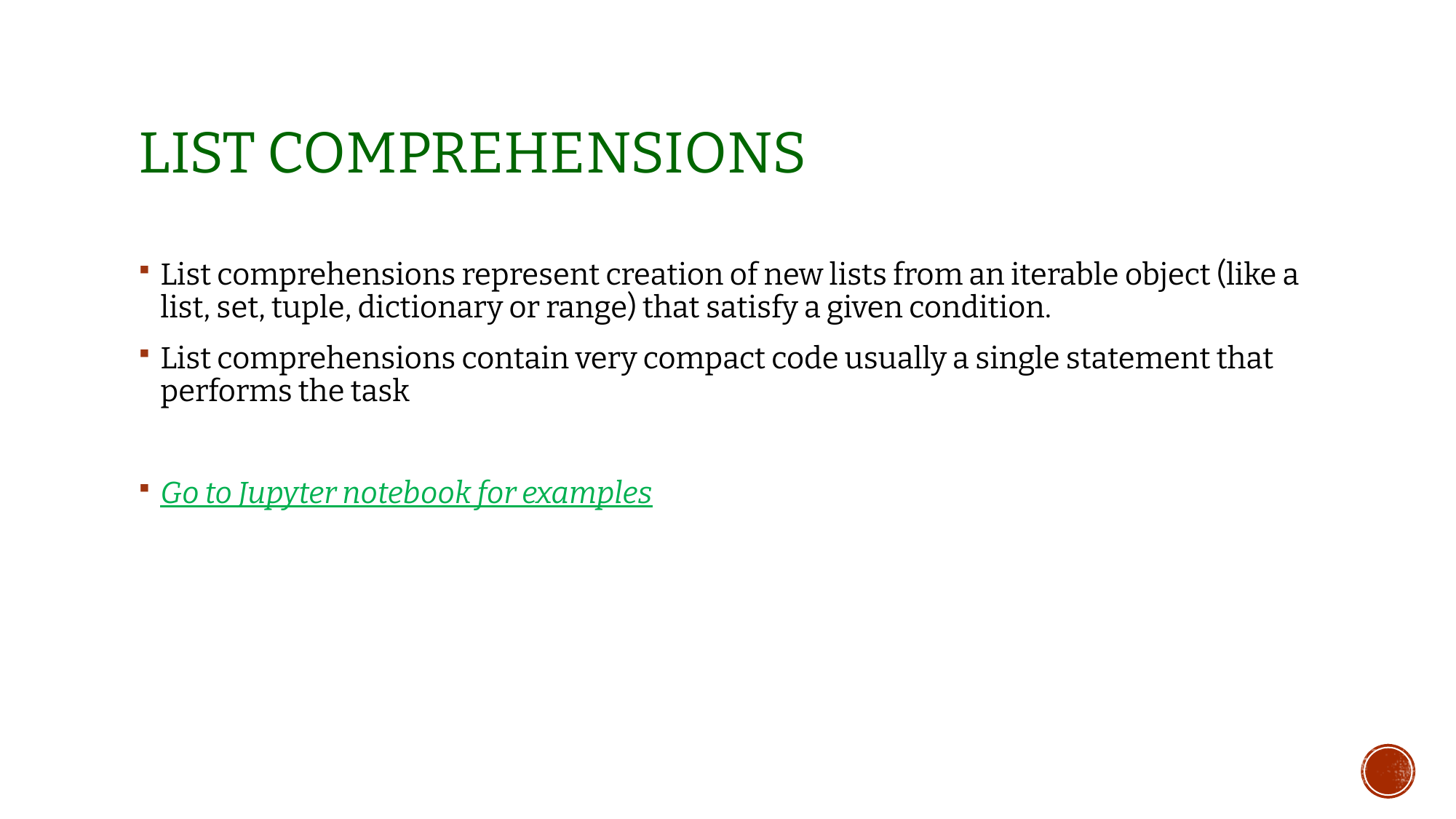

# List comprehensions
List comprehensions represent creation of new lists from an iterable object (like a list, set, tuple, dictionary or range) that satisfy a given condition.
List comprehensions contain very compact code usually a single statement that performs the task

Go to Jupyter notebook for examples